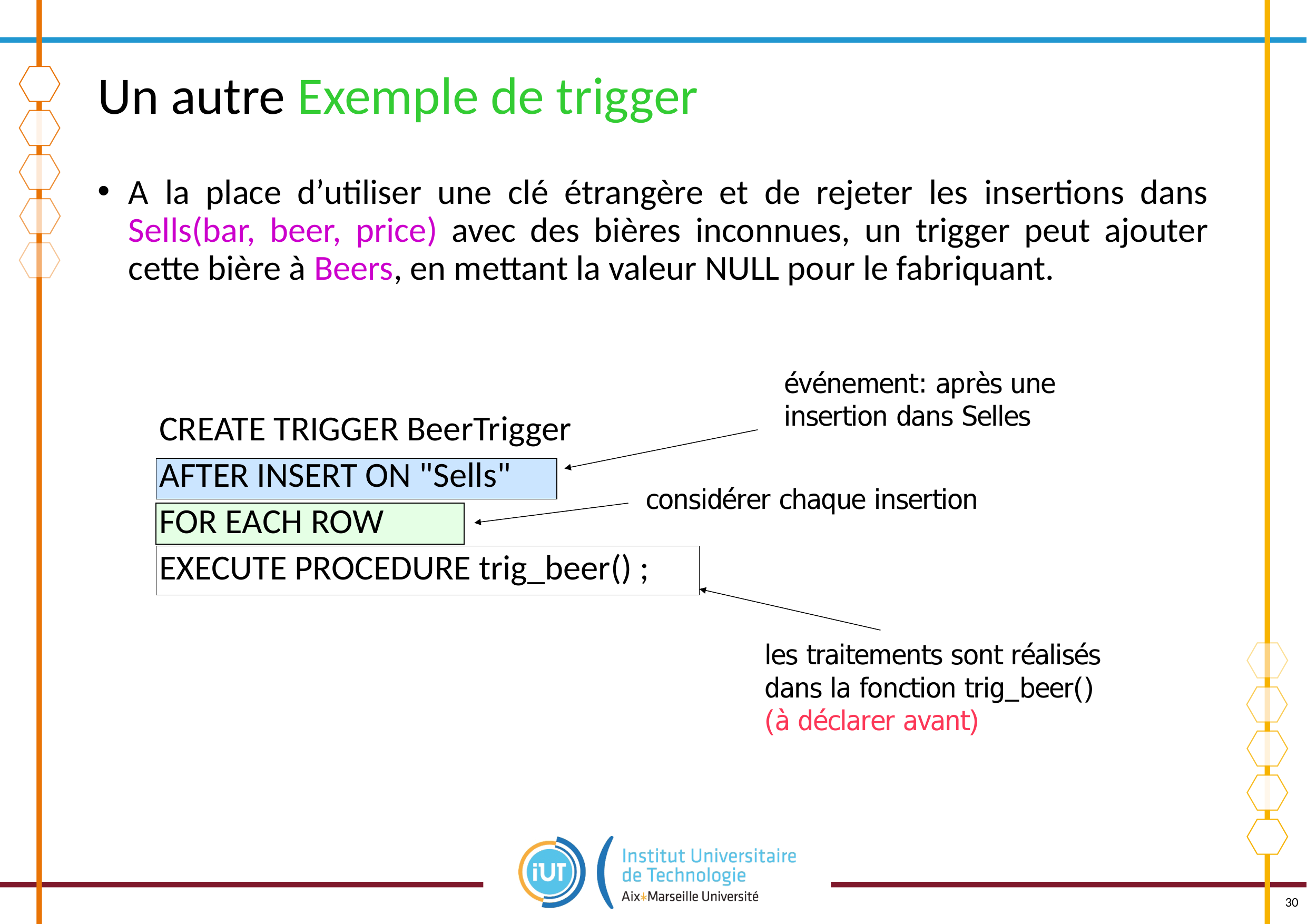

# Un autre Exemple de trigger
A la place d’utiliser une clé étrangère et de rejeter les insertions dans Sells(bar, beer, price) avec des bières inconnues, un trigger peut ajouter cette bière à Beers, en mettant la valeur NULL pour le fabriquant.

CREATE TRIGGER BeerTrigger
AFTER INSERT ON "Sells"
FOR EACH ROW
EXECUTE PROCEDURE trig_beer() ;

événement: après une insertion dans Selles

considérer chaque insertion

les traitements sont réalisés dans la fonction trig_beer()
(à déclarer avant)
30